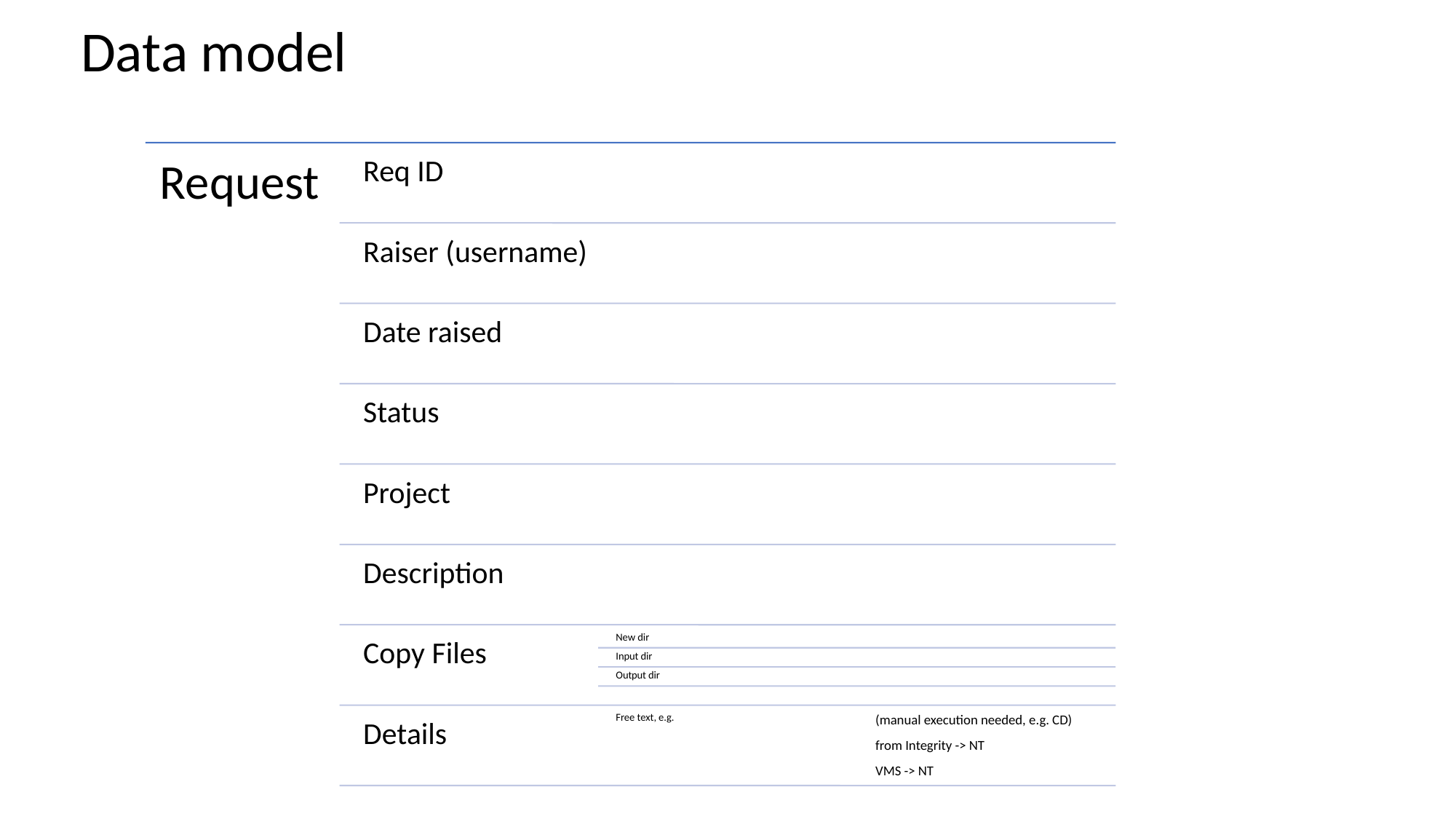

Data model
Request
Req ID
Raiser (username)
Date raised
Status
Project
Description
Copy Files
New dir
Input dir
Output dir

Details
Free text, e.g.
(manual execution needed, e.g. CD)
from Integrity -> NT
VMS -> NT